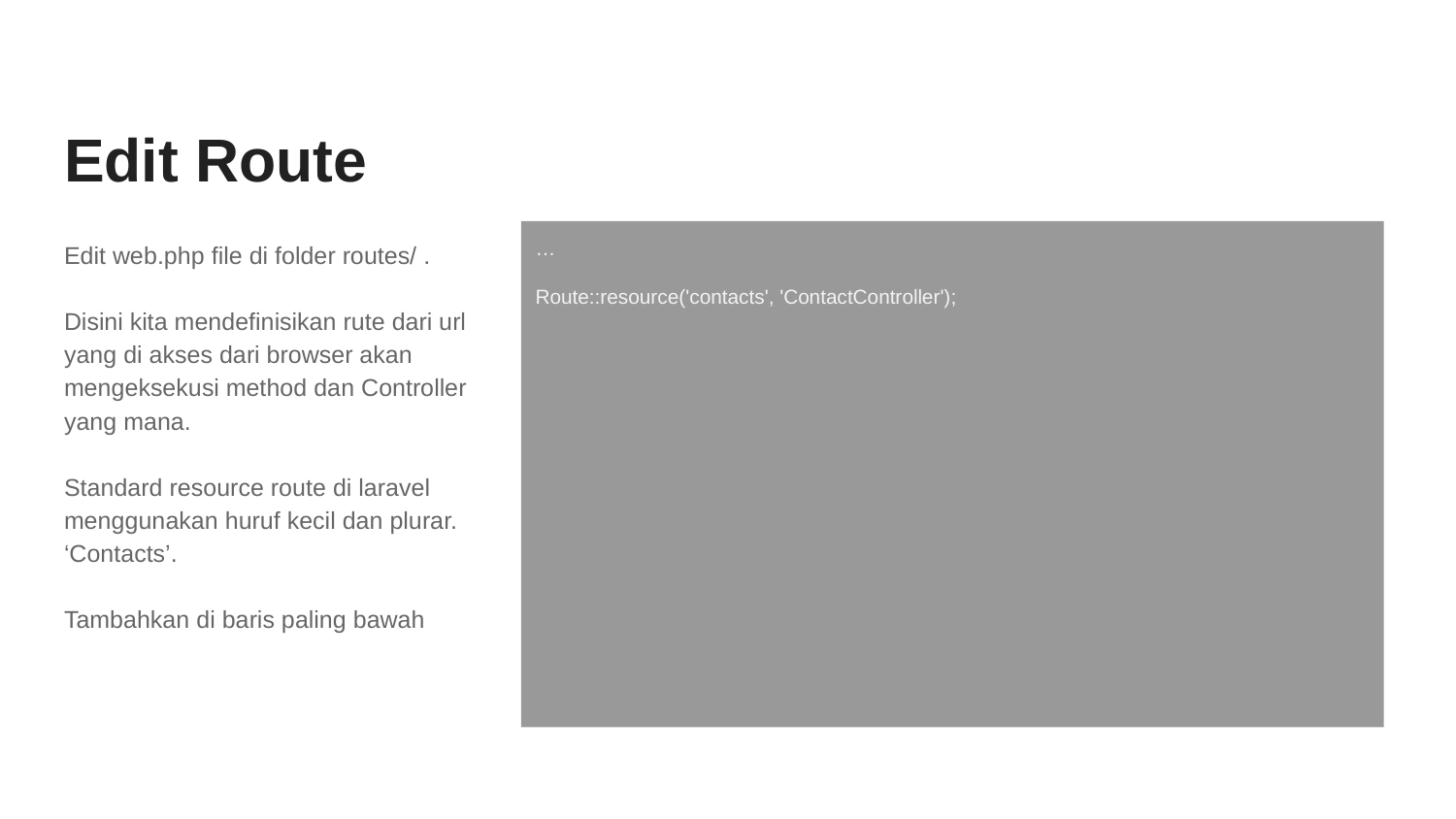

# Edit Route
Edit web.php file di folder routes/ .
Disini kita mendefinisikan rute dari url yang di akses dari browser akan mengeksekusi method dan Controller yang mana.
Standard resource route di laravel menggunakan huruf kecil dan plurar. ‘Contacts’.
Tambahkan di baris paling bawah
…
Route::resource('contacts', 'ContactController');